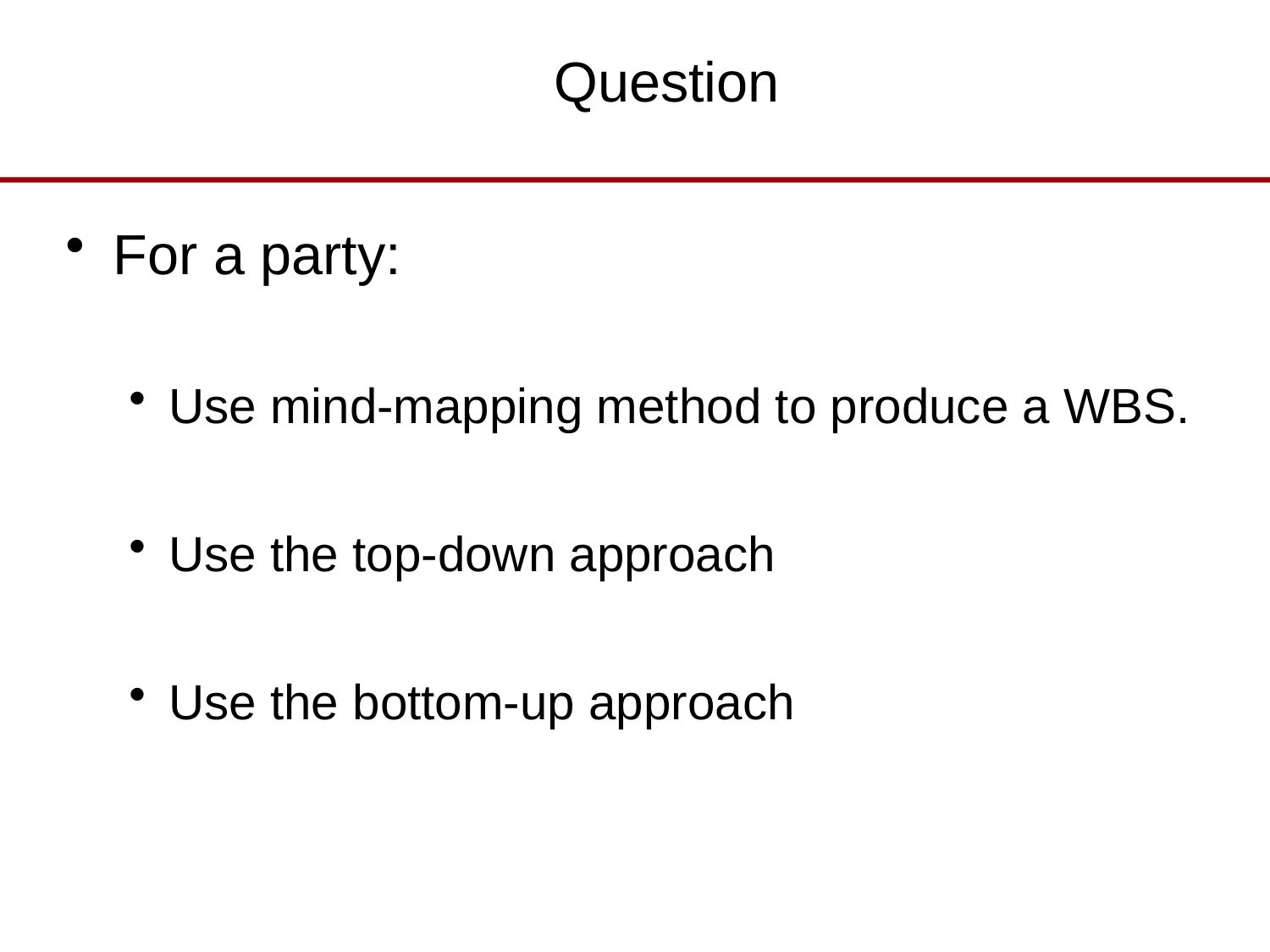

# Question
For a party:

Use mind-mapping method to produce a WBS.

Use the top-down approach

Use the bottom-up approach